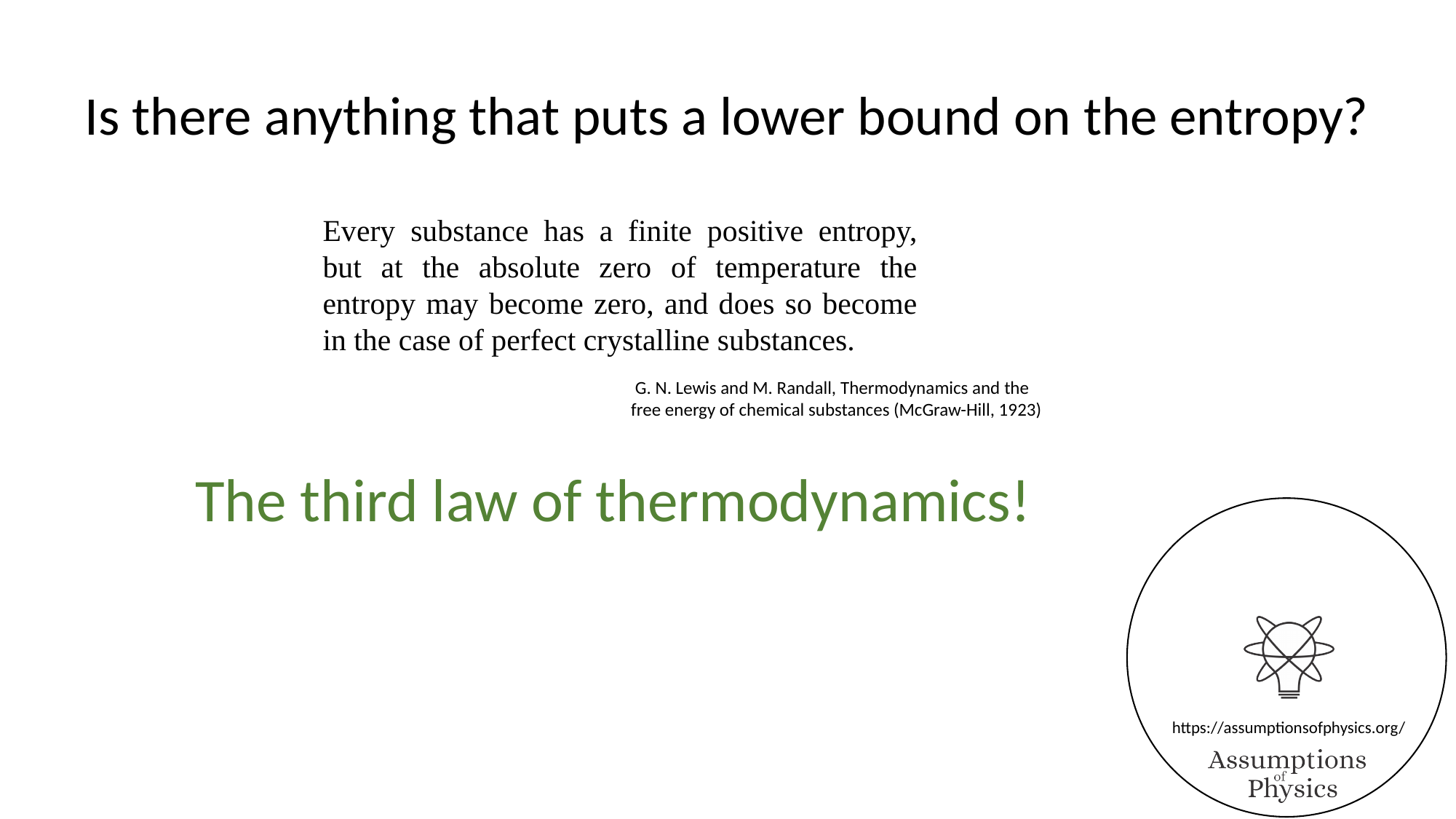

Is there anything that puts a lower bound on the entropy?
Every substance has a finite positive entropy, but at the absolute zero of temperature the entropy may become zero, and does so become in the case of perfect crystalline substances.
 G. N. Lewis and M. Randall, Thermodynamics and the
free energy of chemical substances (McGraw-Hill, 1923)
The third law of thermodynamics!